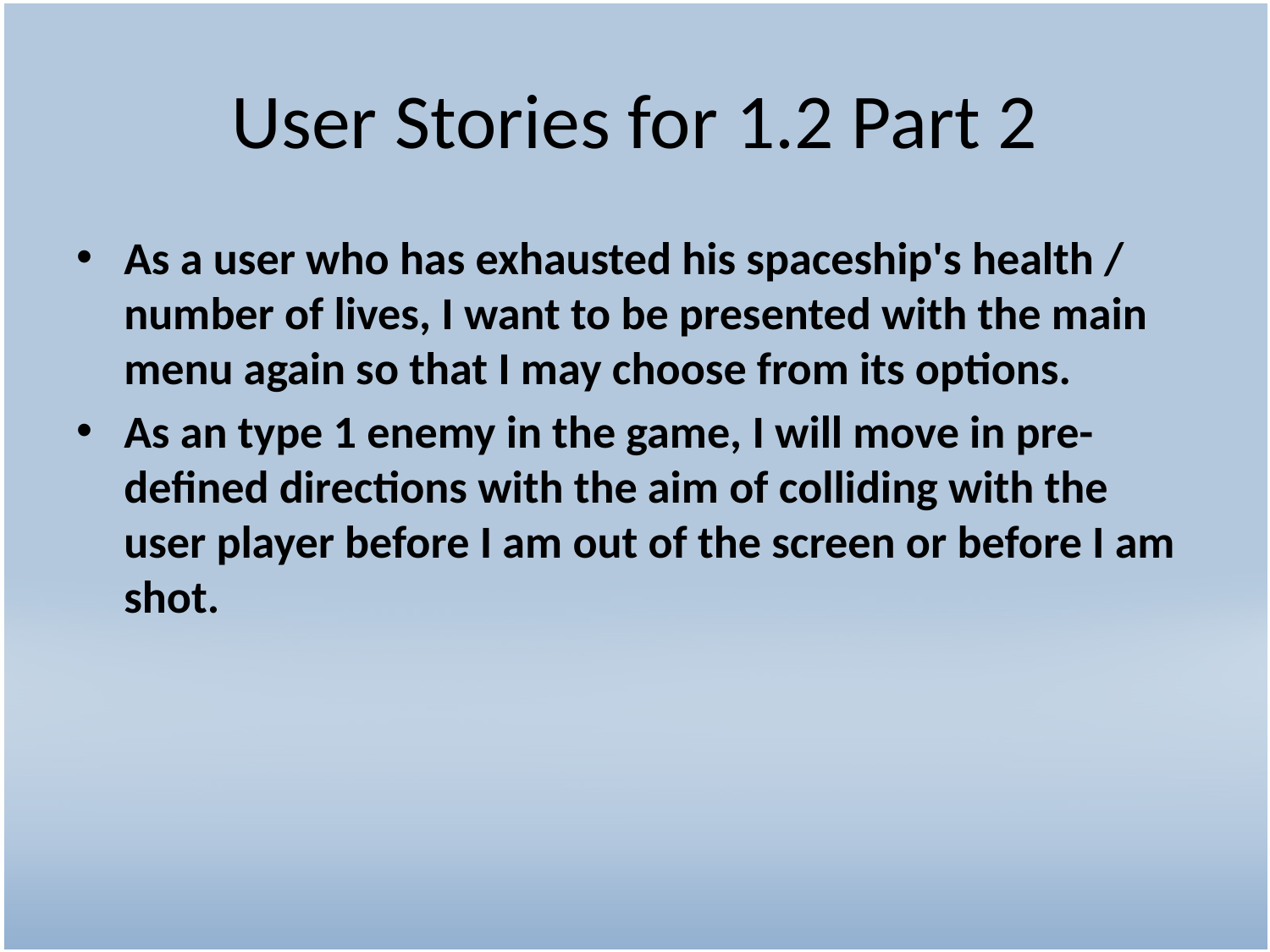

# User Stories for 1.2 Part 2
As a user who has exhausted his spaceship's health / number of lives, I want to be presented with the main menu again so that I may choose from its options.
As an type 1 enemy in the game, I will move in pre-defined directions with the aim of colliding with the user player before I am out of the screen or before I am shot.